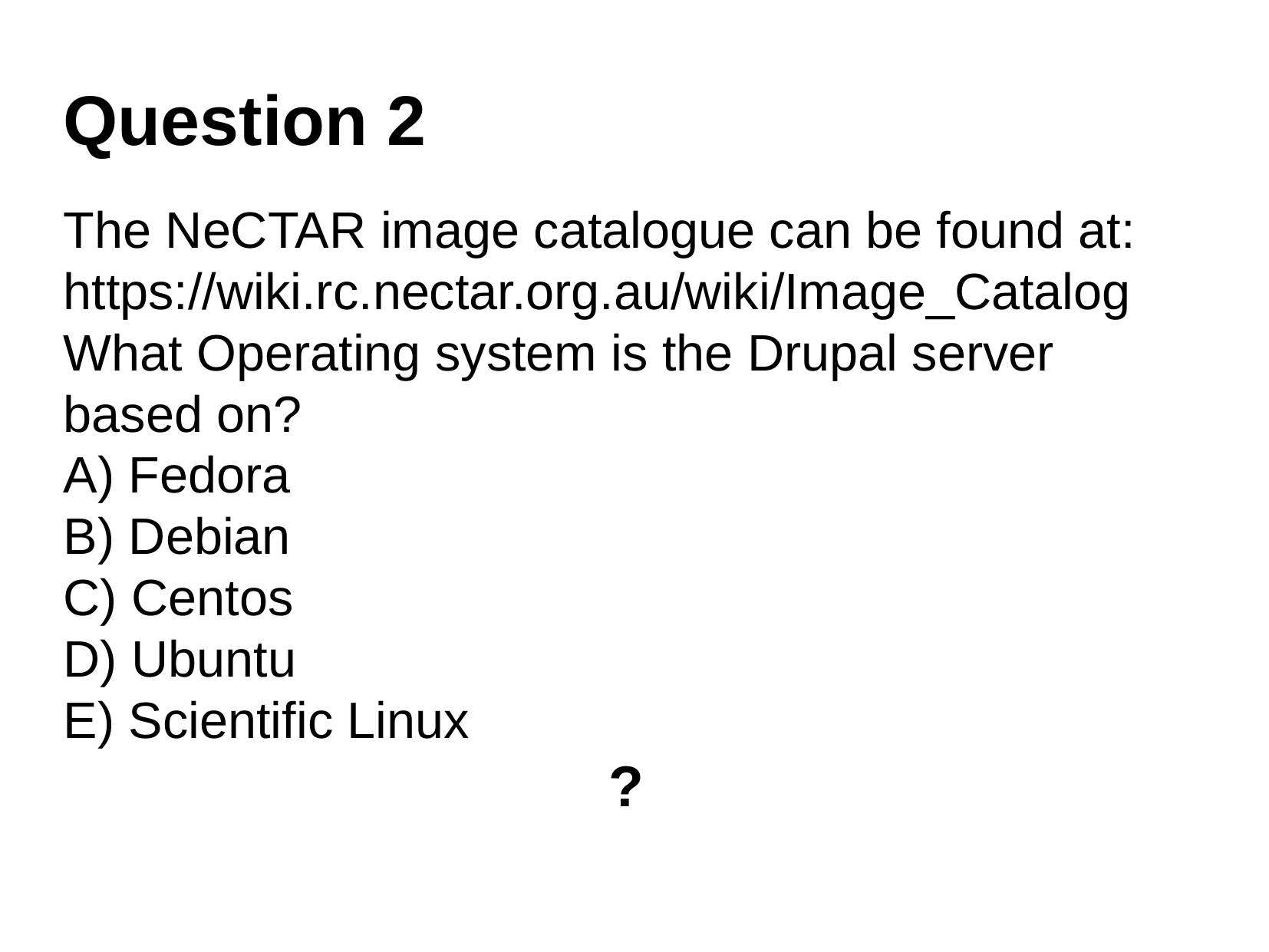

Question 2
The NeCTAR image catalogue can be found at:
https://wiki.rc.nectar.org.au/wiki/Image_Catalog
What Operating system is the Drupal server based on?
 Fedora
 Debian
 Centos
 Ubuntu
 Scientific Linux
?